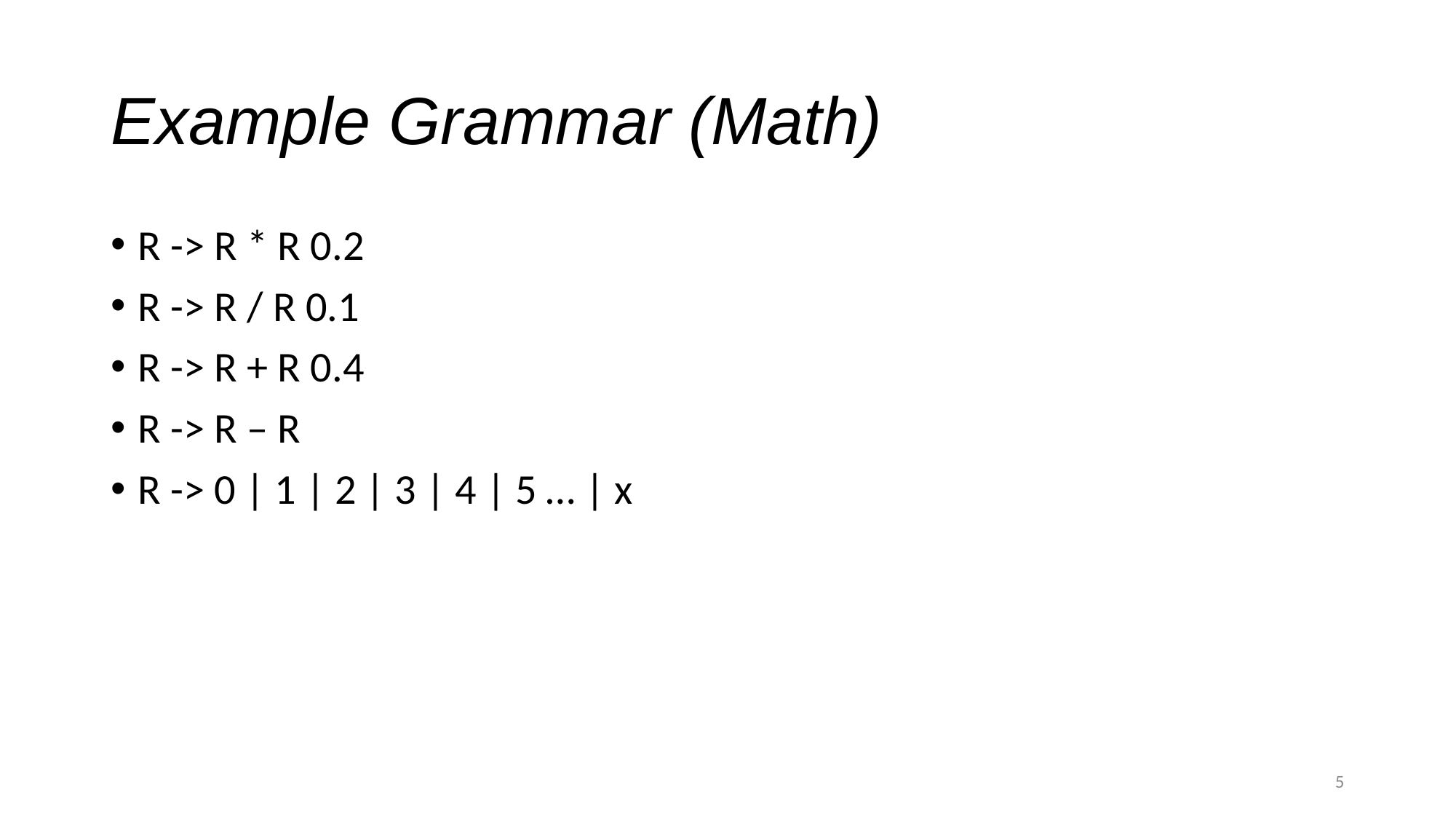

# Example Grammar (Math)
R -> R * R 0.2
R -> R / R 0.1
R -> R + R 0.4
R -> R – R
R -> 0 | 1 | 2 | 3 | 4 | 5 … | x
5